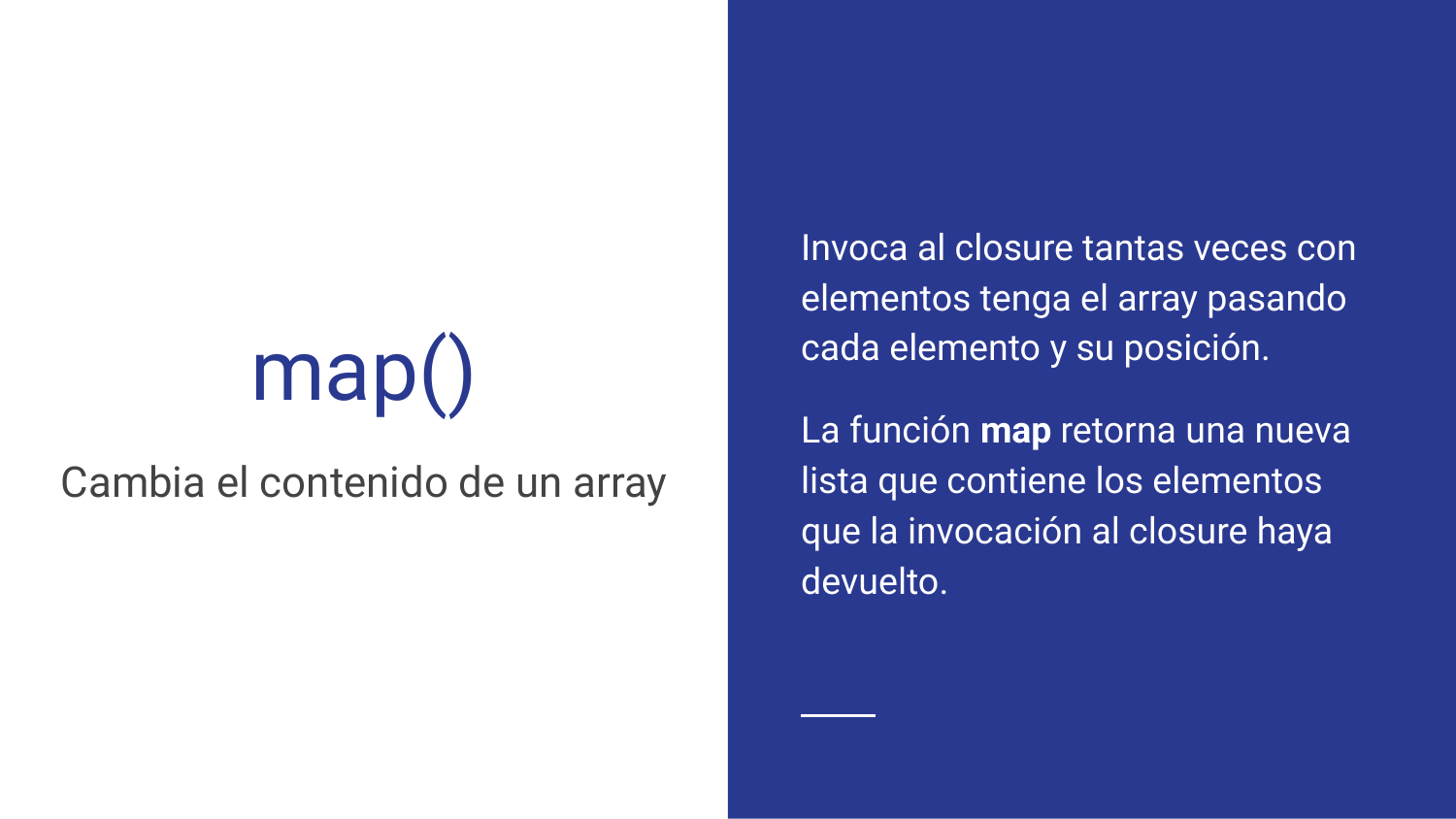

Invoca al closure tantas veces con elementos tenga el array pasando cada elemento y su posición.
La función map retorna una nueva lista que contiene los elementos que la invocación al closure haya devuelto.
# map()
Cambia el contenido de un array